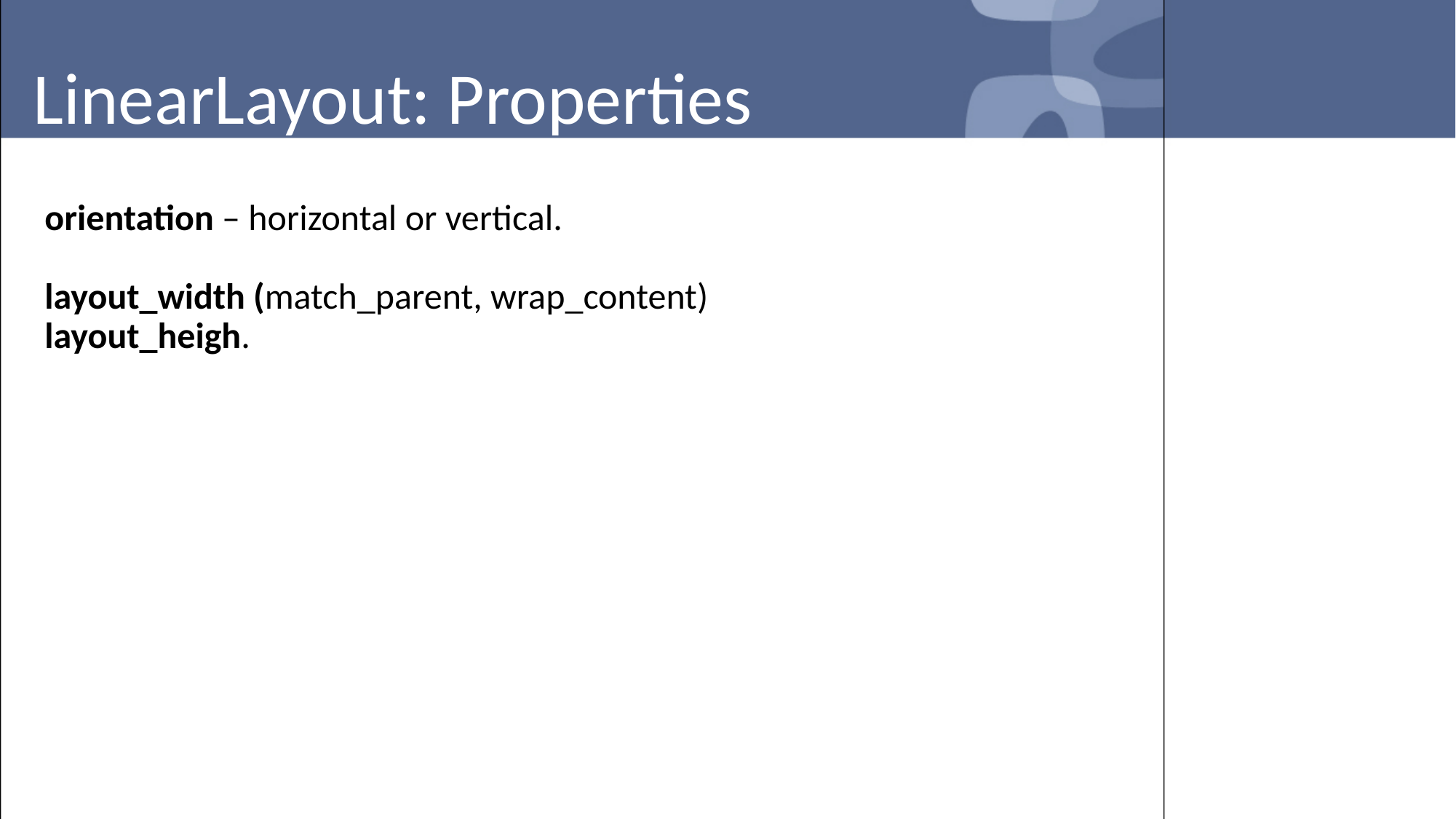

# LinearLayout: Properties
orientation – horizontal or vertical.

layout_width (match_parent, wrap_content)
layout_heigh.